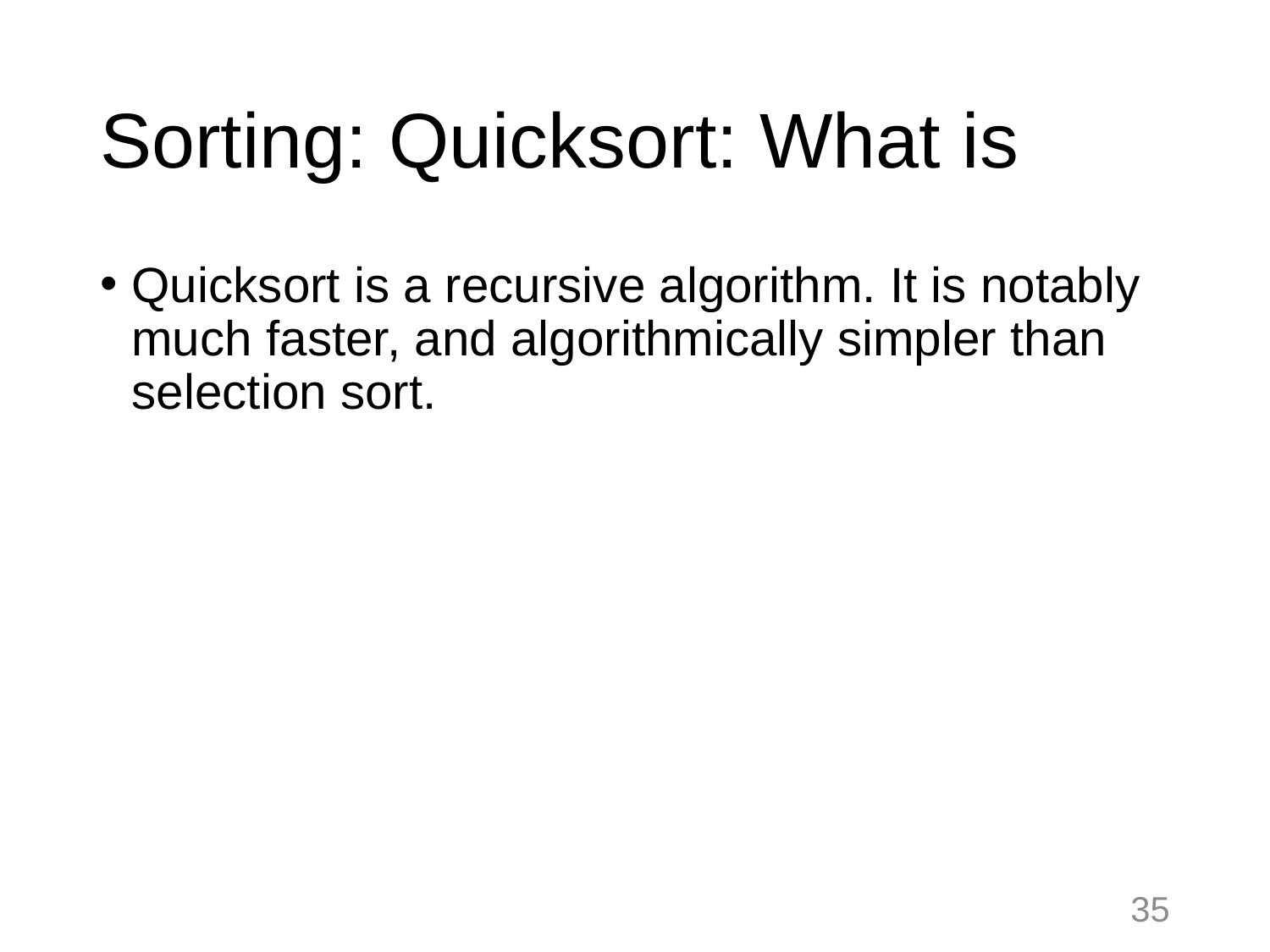

# Sorting: Quicksort: What is
Quicksort is a recursive algorithm. It is notably much faster, and algorithmically simpler than selection sort.
35